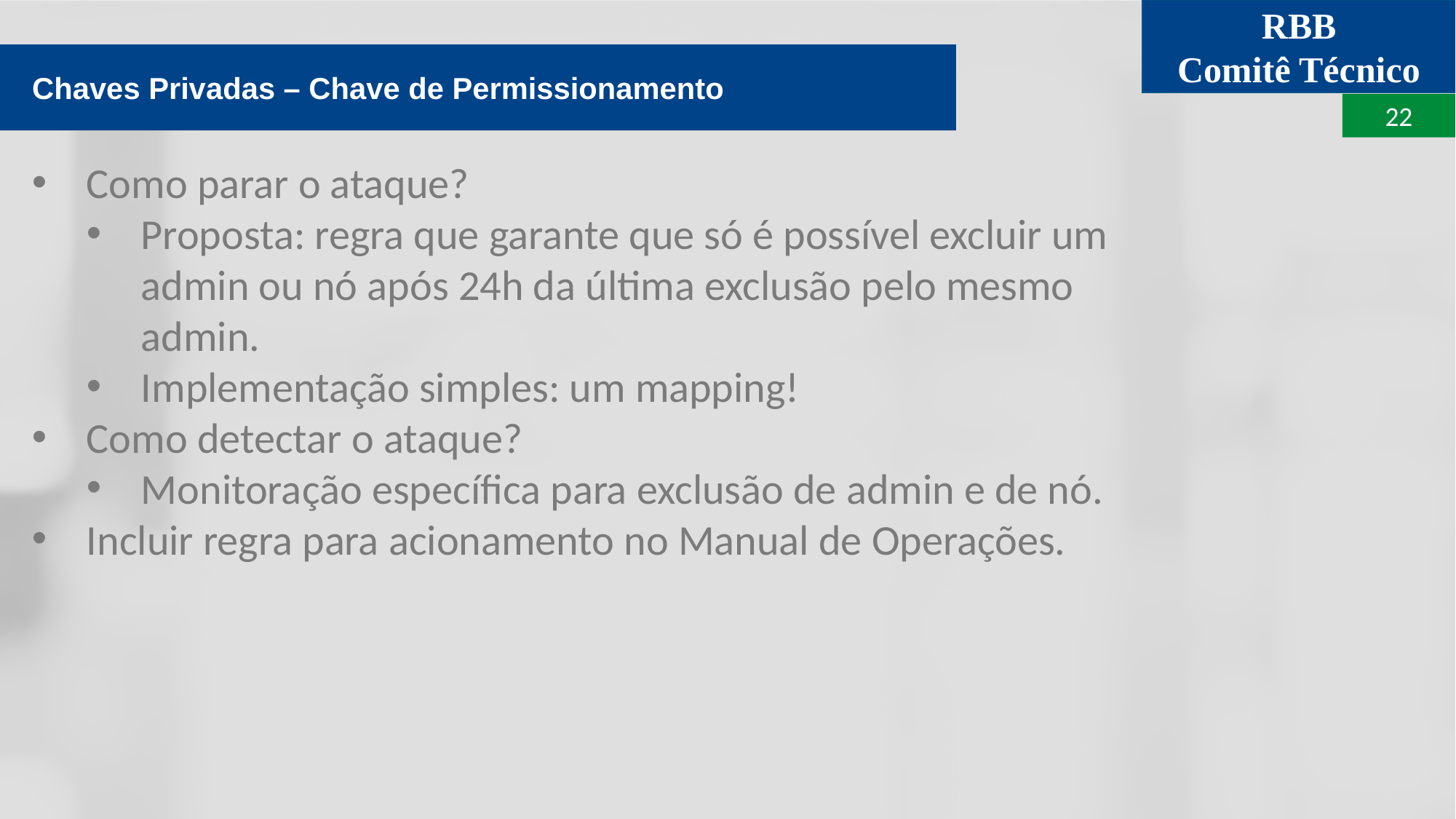

Chaves Privadas – Chave de Permissionamento
Como parar o ataque?
Proposta: regra que garante que só é possível excluir um admin ou nó após 24h da última exclusão pelo mesmo admin.
Implementação simples: um mapping!
Como detectar o ataque?
Monitoração específica para exclusão de admin e de nó.
Incluir regra para acionamento no Manual de Operações.